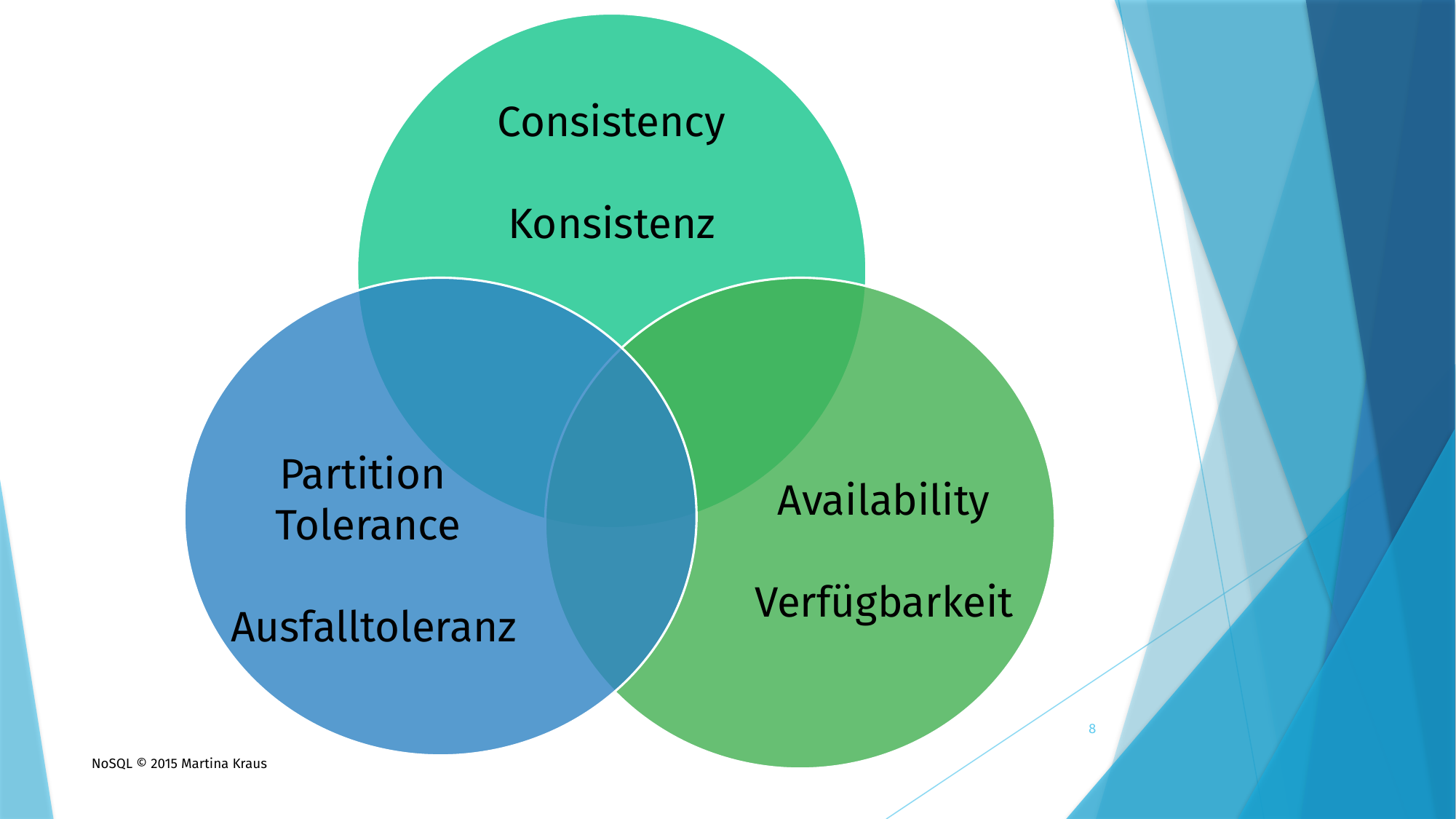

Consistency

Konsistenz

Partition
Tolerance

 Ausfalltoleranz
Availability

Verfügbarkeit
8
NoSQL © 2015 Martina Kraus